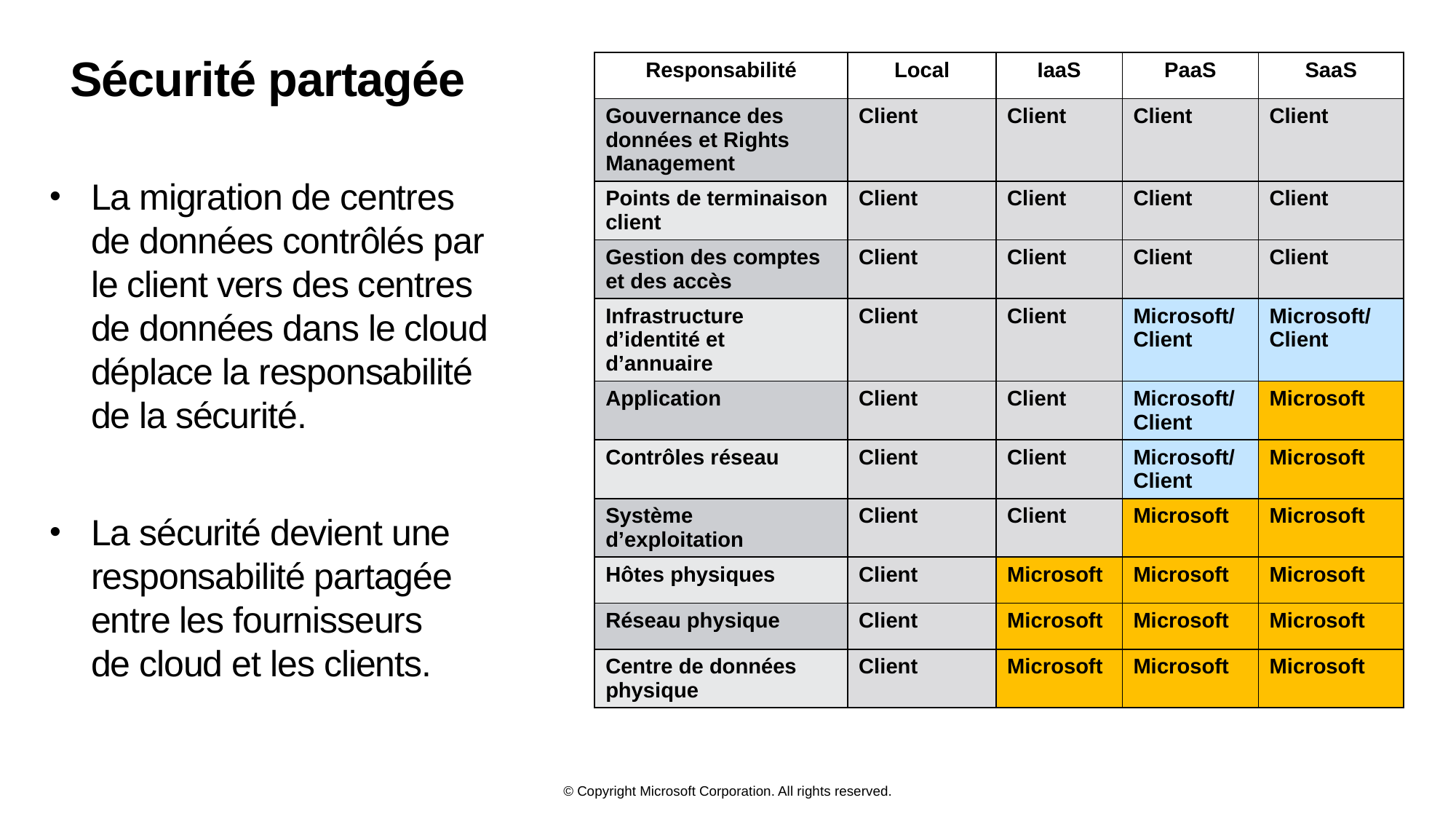

# Sécurité partagée
| Responsabilité | Local | IaaS | PaaS | SaaS |
| --- | --- | --- | --- | --- |
| Gouvernance des données et Rights Management | Client | Client | Client | Client |
| Points de terminaison client | Client | Client | Client | Client |
| Gestion des comptes et des accès | Client | Client | Client | Client |
| Infrastructure d’identité et d’annuaire | Client | Client | Microsoft/ Client | Microsoft/ Client |
| Application | Client | Client | Microsoft/ Client | Microsoft |
| Contrôles réseau | Client | Client | Microsoft/ Client | Microsoft |
| Système d’exploitation | Client | Client | Microsoft | Microsoft |
| Hôtes physiques | Client | Microsoft | Microsoft | Microsoft |
| Réseau physique | Client | Microsoft | Microsoft | Microsoft |
| Centre de données physique | Client | Microsoft | Microsoft | Microsoft |
La migration de centres
de données contrôlés par
le client vers des centres
de données dans le cloud déplace la responsabilité
de la sécurité.

La sécurité devient une responsabilité partagée
entre les fournisseurs
de cloud et les clients.